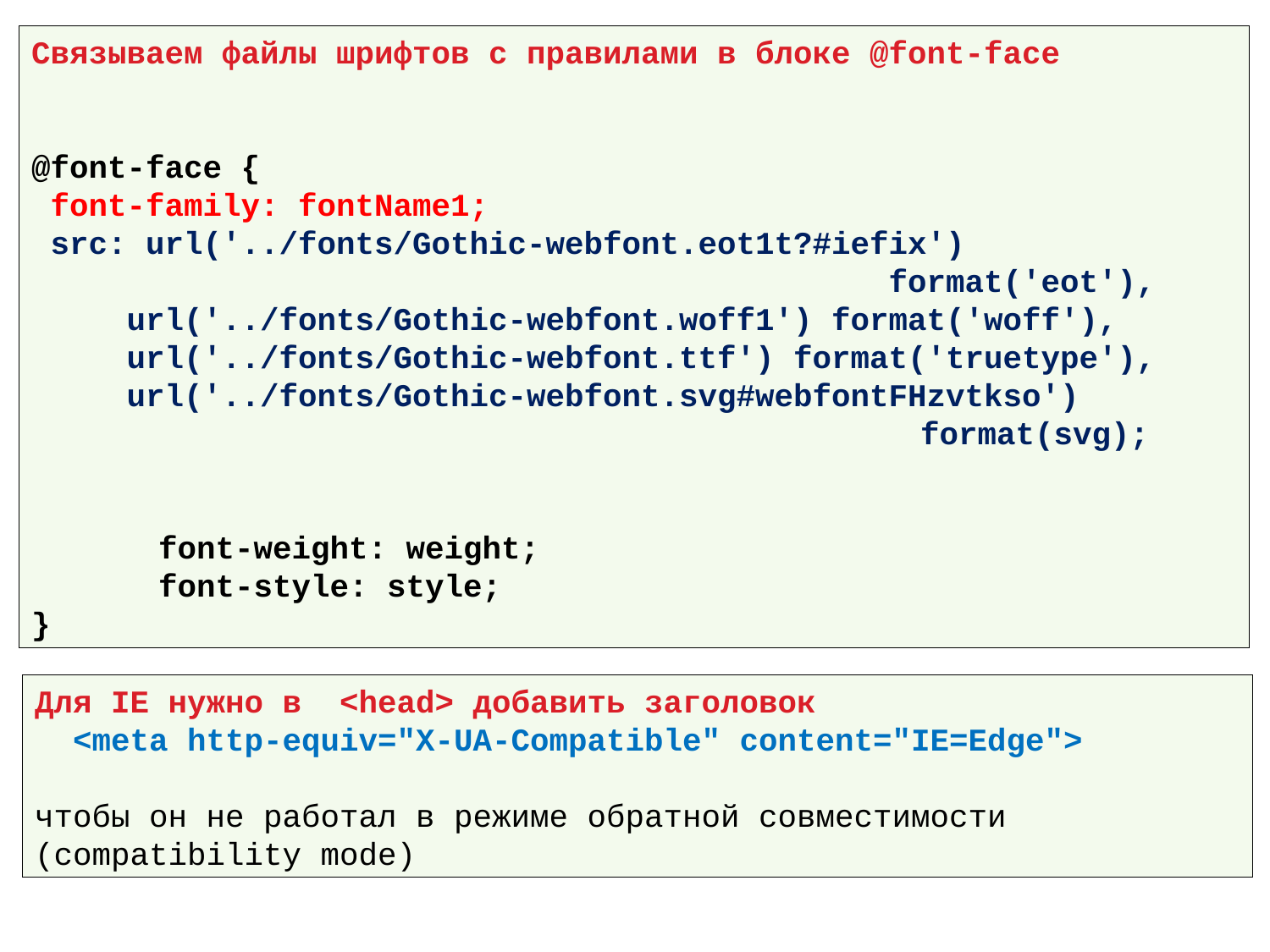

Связываем файлы шрифтов с правилами в блоке @font-face

@font-face {
 font-family: fontName1;
 src: url('../fonts/Gothic-webfont.eot1t?#iefix')
						     format('eot'),
     url('../fonts/Gothic-webfont.woff1') format('woff'),
     url('../fonts/Gothic-webfont.ttf') format('truetype'),
     url('../fonts/Gothic-webfont.svg#webfontFHzvtkso')
       						format(svg);

	font-weight: weight;
	font-style: style;
}
Для IE нужно в  <head> добавить заголовок
  <meta http-equiv="X-UA-Compatible" content="IE=Edge">

чтобы он не работал в режиме обратной совместимости (compatibility mode)